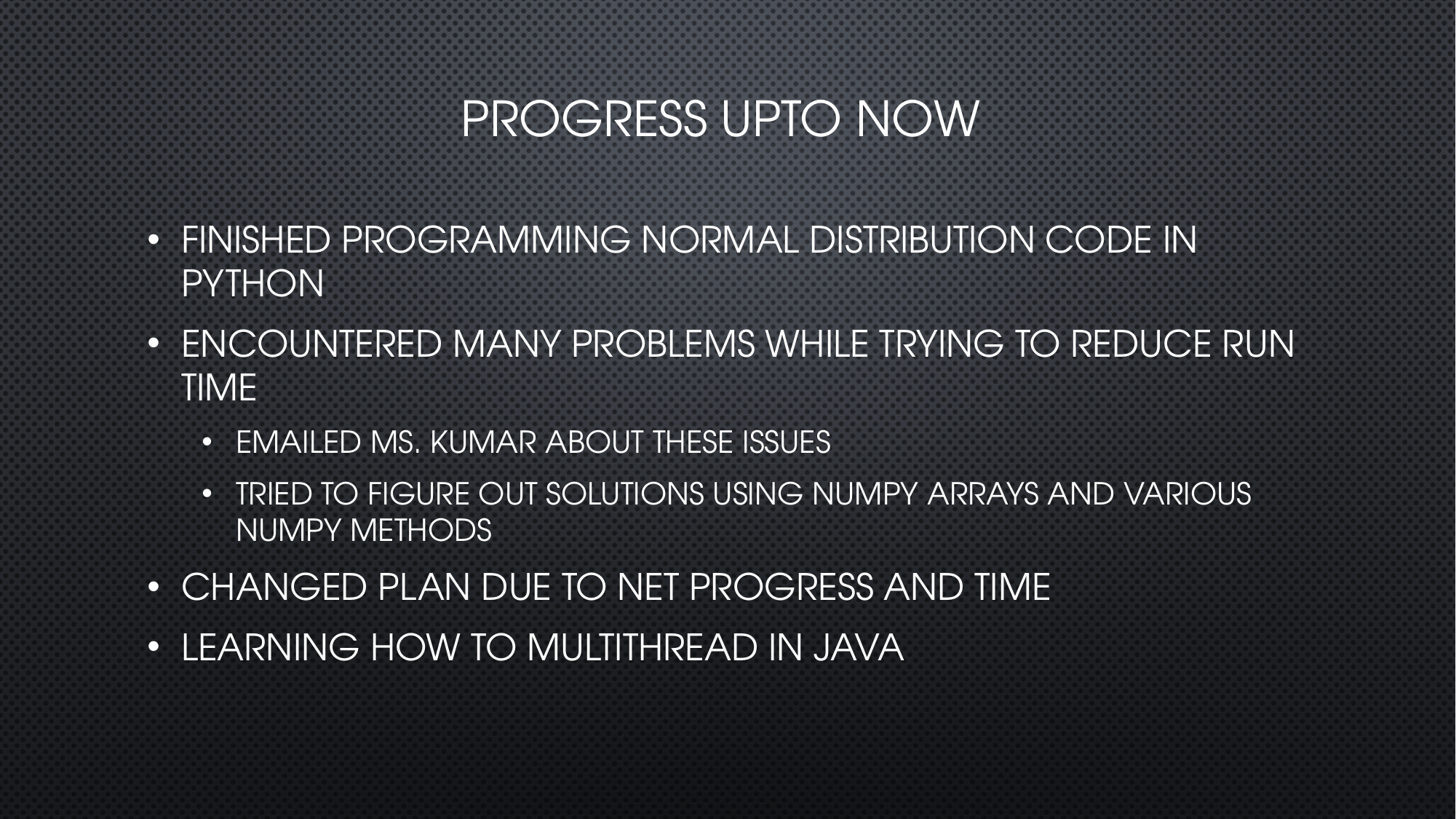

# PROGRESS UPTO NOW
Finished programming normal distribution code in python
Encountered many problems while trying to reduce run time
Emailed Ms. Kumar about these issues
Tried to figure out solutions using numpy arrays and various numpy methods
Changed plan due to net progress and time
Learning how to multithread in java